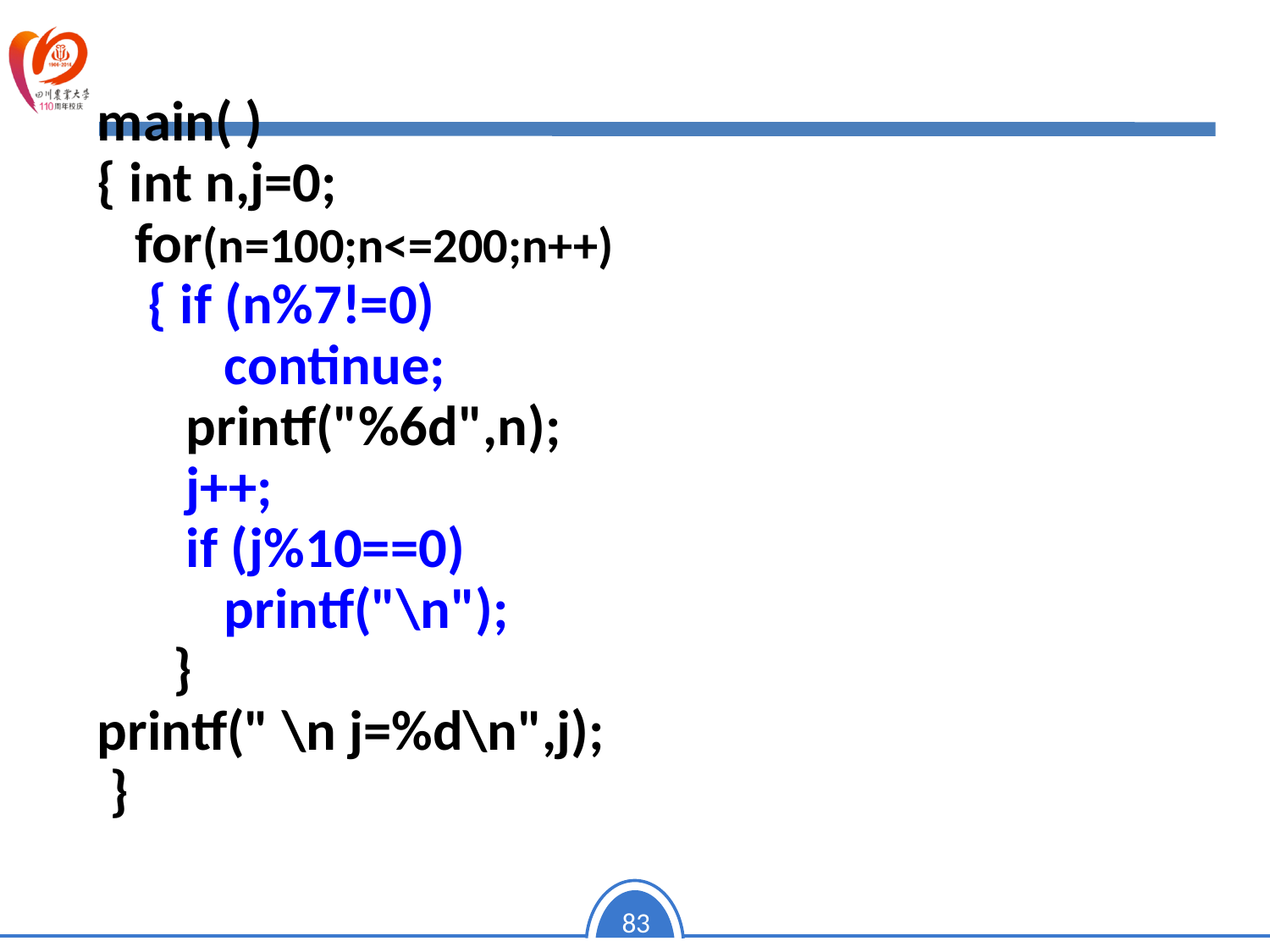

main( )
{ int n,j=0;
   for(n=100;n<=200;n++)
    { if (n%7!=0)
          continue;
       printf("%6d",n);
       j++;
       if (j%10==0)
          printf("\n");
      }
printf(" \n j=%d\n",j);
 }